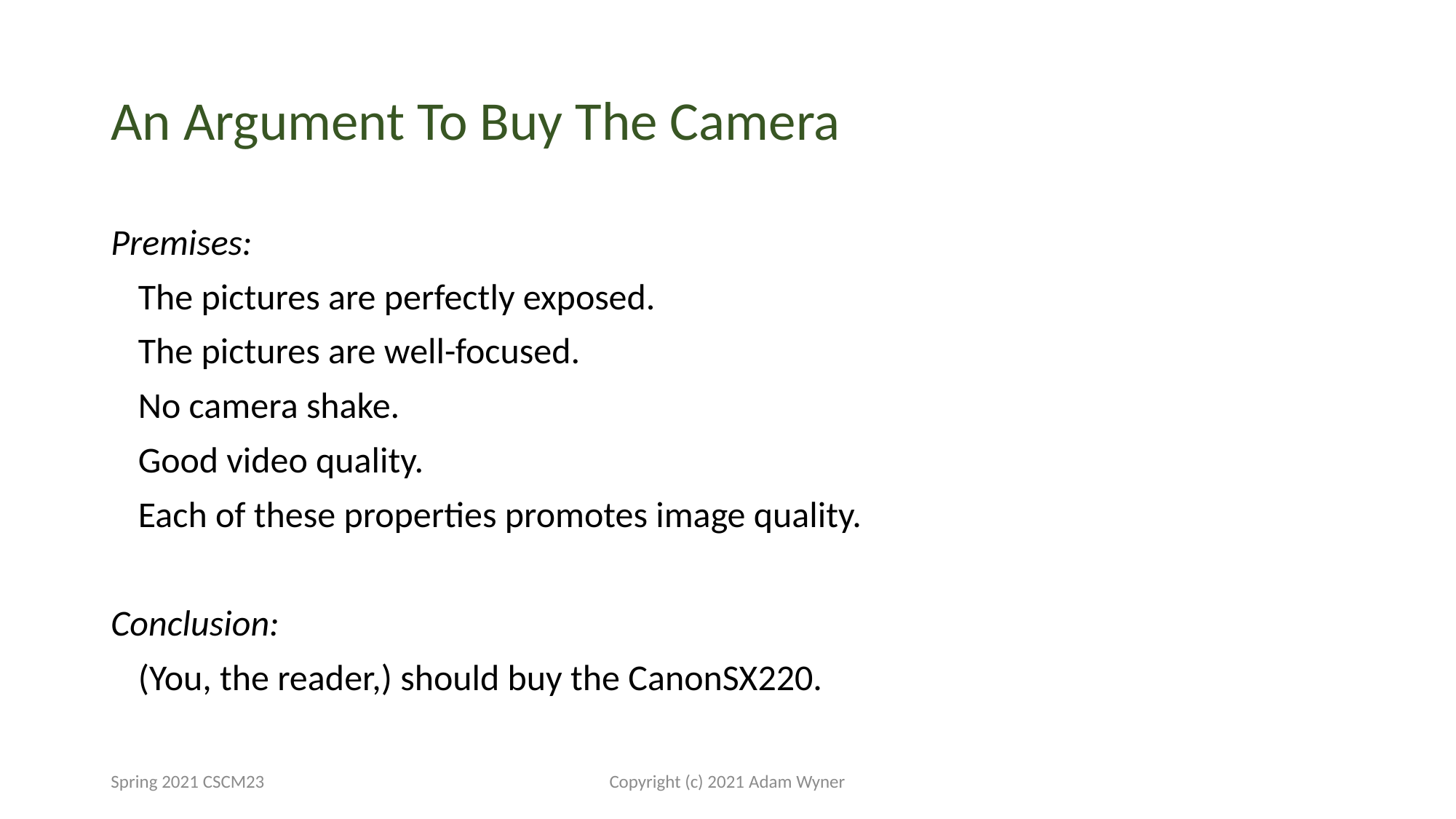

# An Argument To Buy The Camera
Premises:
	The pictures are perfectly exposed.
	The pictures are well-focused.
	No camera shake.
	Good video quality.
	Each of these properties promotes image quality.

Conclusion:
	(You, the reader,) should buy the CanonSX220.
Spring 2021 CSCM23
Copyright (c) 2021 Adam Wyner